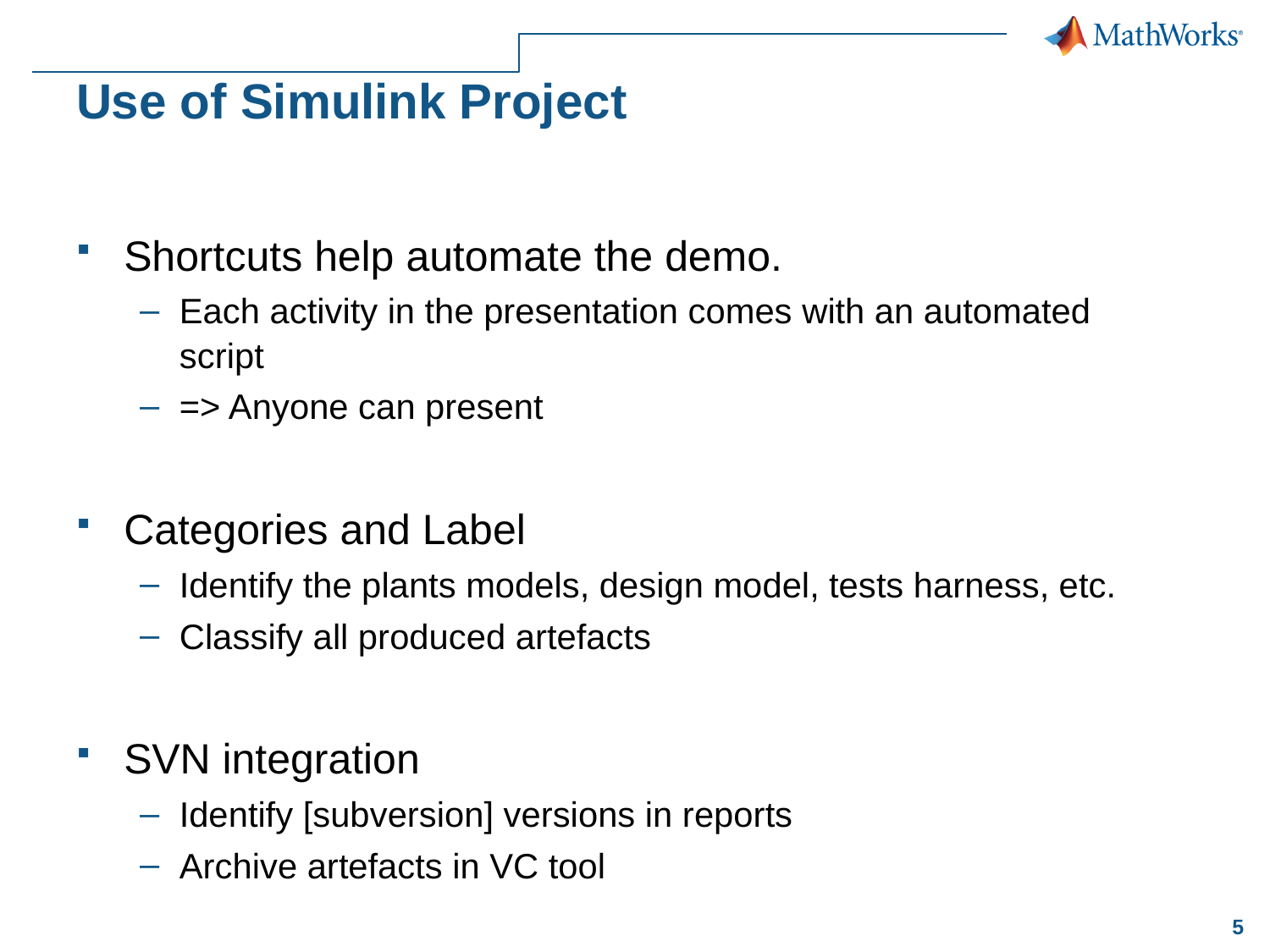

# Use of Simulink Project
Shortcuts help automate the demo.
Each activity in the presentation comes with an automated script
=> Anyone can present

Categories and Label
Identify the plants models, design model, tests harness, etc.
Classify all produced artefacts

SVN integration
Identify [subversion] versions in reports
Archive artefacts in VC tool